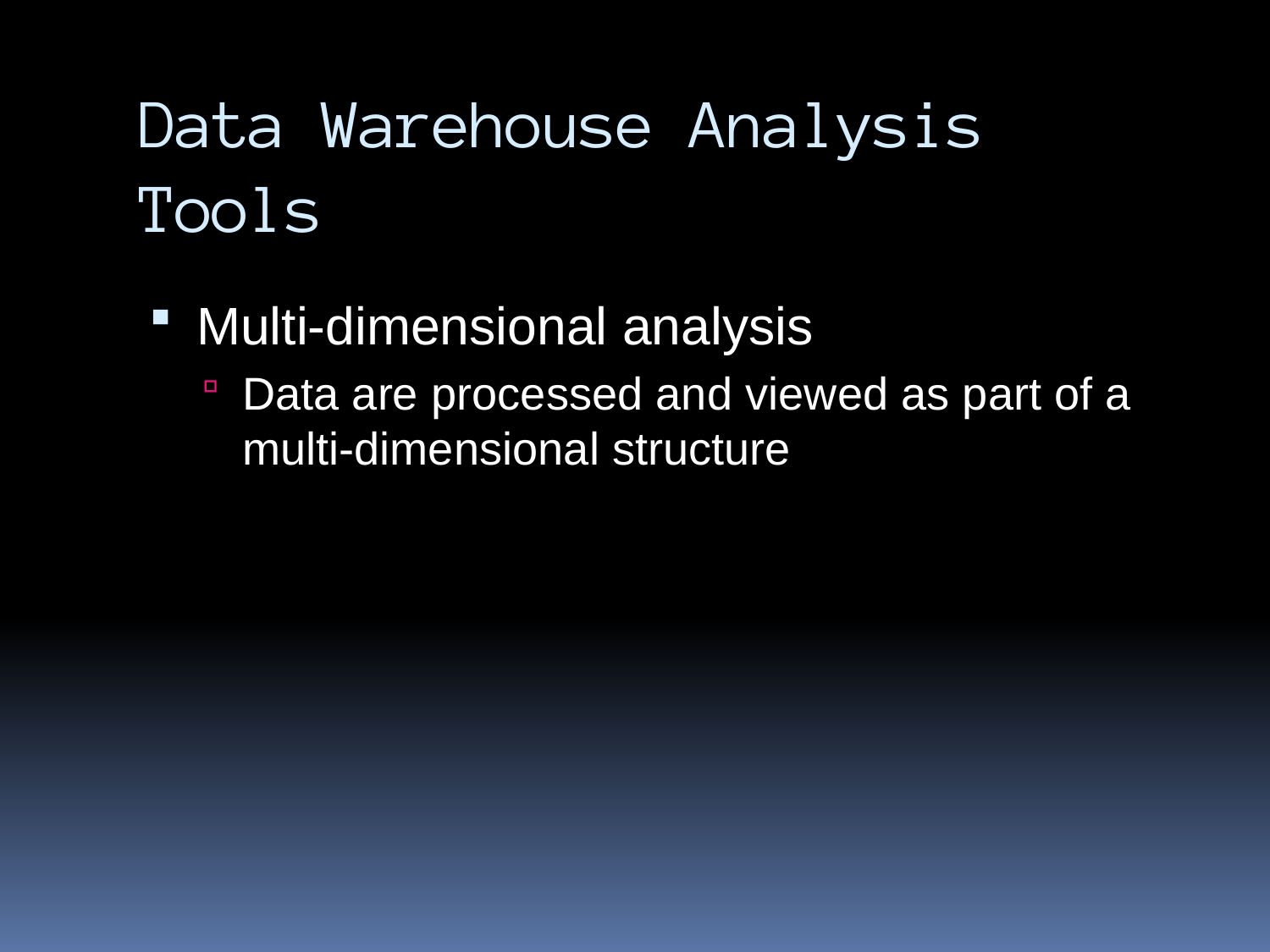

# Data Warehouse Analysis Tools
Multi-dimensional analysis
Data are processed and viewed as part of a multi-dimensional structure